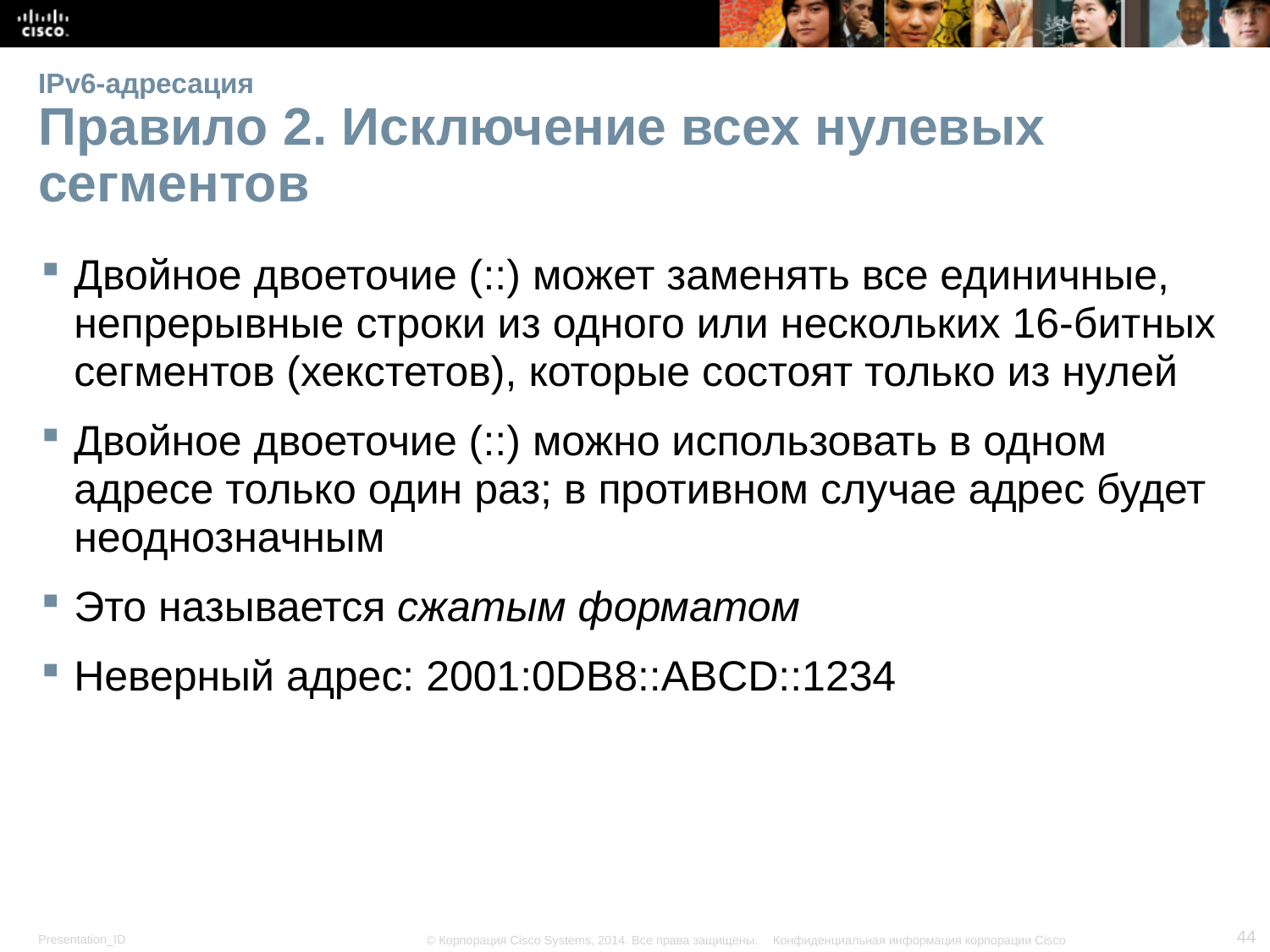

# IPv6-адресация Правило 2. Исключение всех нулевых сегментов
Двойное двоеточие (::) может заменять все единичные, непрерывные строки из одного или нескольких 16-битных сегментов (хекстетов), которые состоят только из нулей
Двойное двоеточие (::) можно использовать в одном адресе только один раз; в противном случае адрес будет неоднозначным
Это называется сжатым форматом
Неверный адрес: 2001:0DB8::ABCD::1234